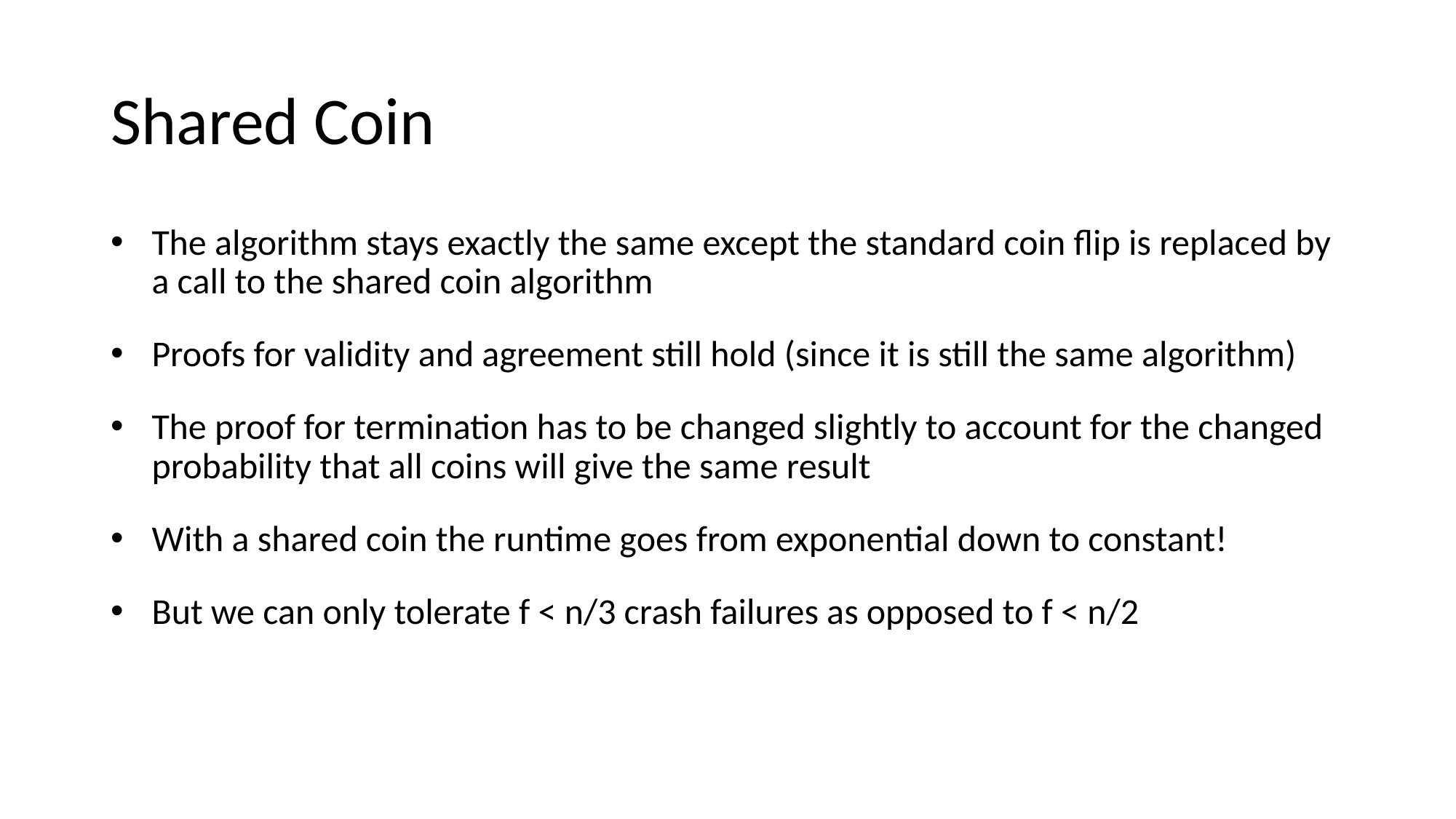

Shared Coin
The algorithm stays exactly the same except the standard coin flip is replaced by a call to the shared coin algorithm
Proofs for validity and agreement still hold (since it is still the same algorithm)
The proof for termination has to be changed slightly to account for the changed probability that all coins will give the same result
With a shared coin the runtime goes from exponential down to constant!
But we can only tolerate f < n/3 crash failures as opposed to f < n/2